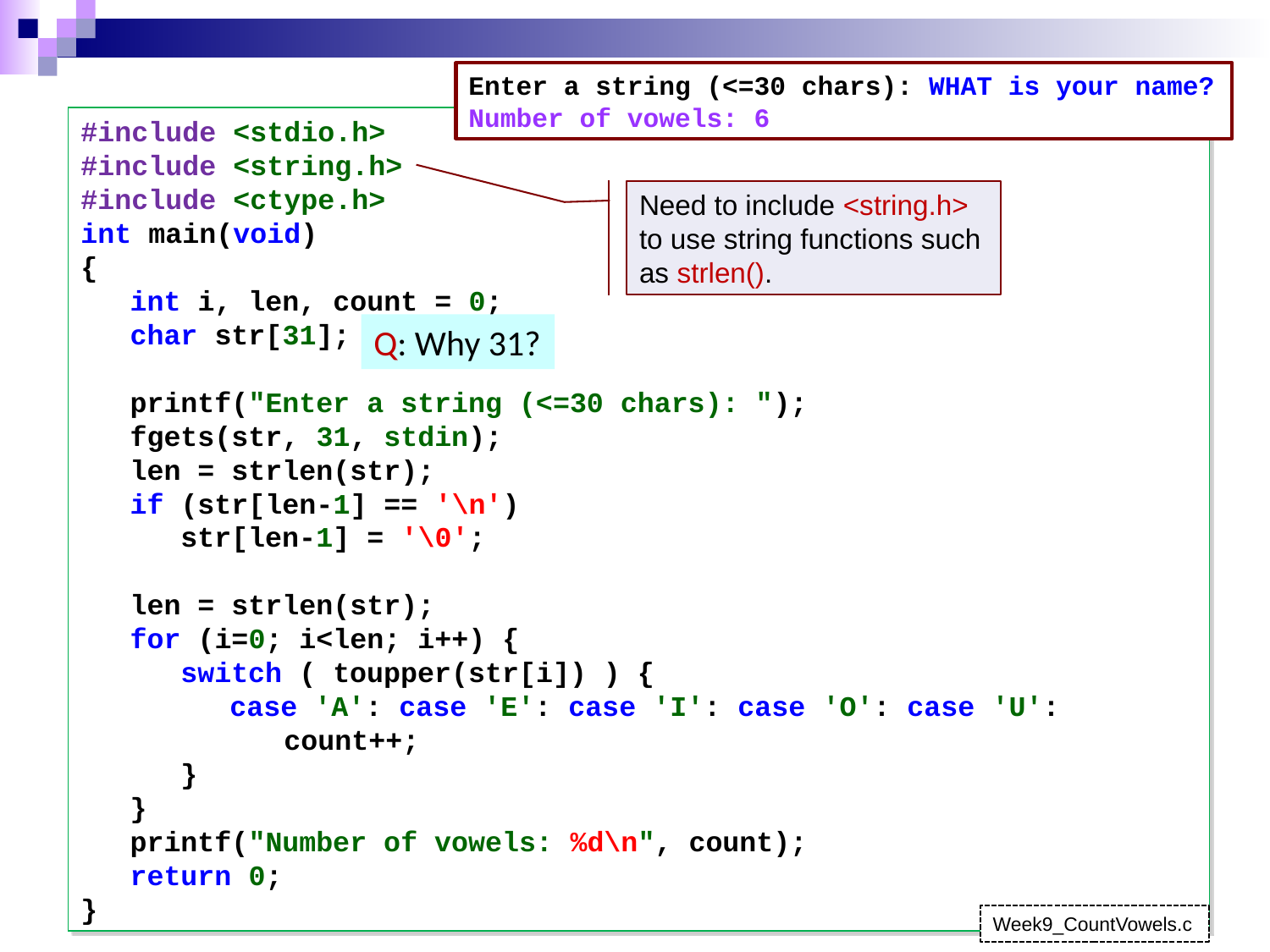

Enter a string (<=30 chars): WHAT is your name?
Number of vowels: 6
#include <stdio.h>
#include <string.h>
#include <ctype.h>
int main(void)
{
	int i, len, count = 0;
	char str[31];

	printf("Enter a string (<=30 chars): ");
	fgets(str, 31, stdin);
	len = strlen(str);
	if (str[len-1] == '\n')
		str[len-1] = '\0';

	len = strlen(str);
	for (i=0; i<len; i++) {
		switch ( toupper(str[i]) ) {
			case 'A': case 'E': case 'I': case 'O': case 'U':
            count++;
		}
	}
	printf("Number of vowels: %d\n", count);
	return 0;
}
Week9_CountVowels.c
Need to include <string.h> to use string functions such as strlen().
Q: Why 31?
CS1010 Programming Methodology
Week9 - 21